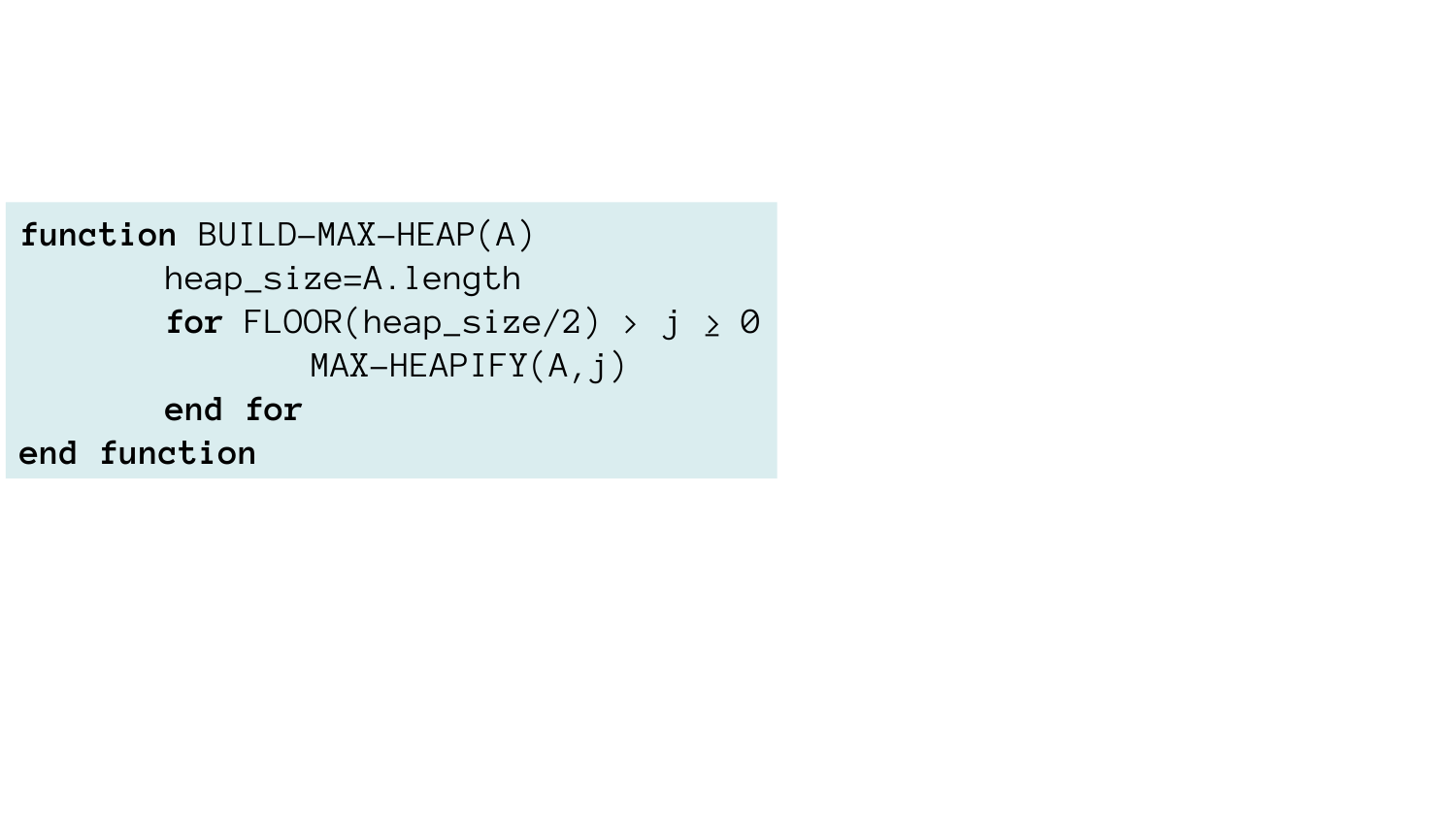

function BUILD-MAX-HEAP(A)
	heap_size=A.length
	for FLOOR(heap_size/2) > j ≥ 0
		MAX-HEAPIFY(A,j)
	end for
end function